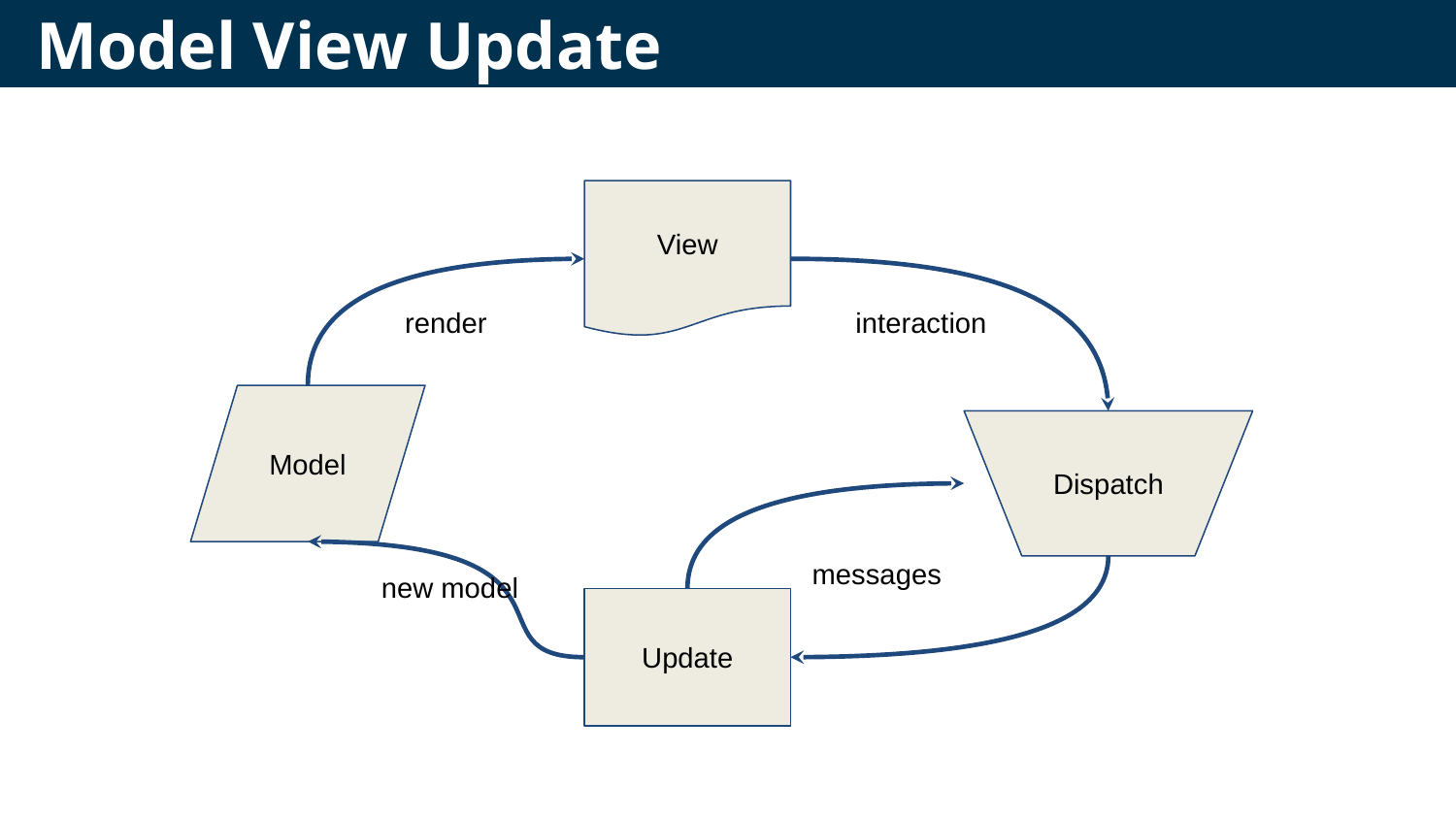

# Model View Update
View
render
interaction
Dispatch
messages
Model
new model
Update